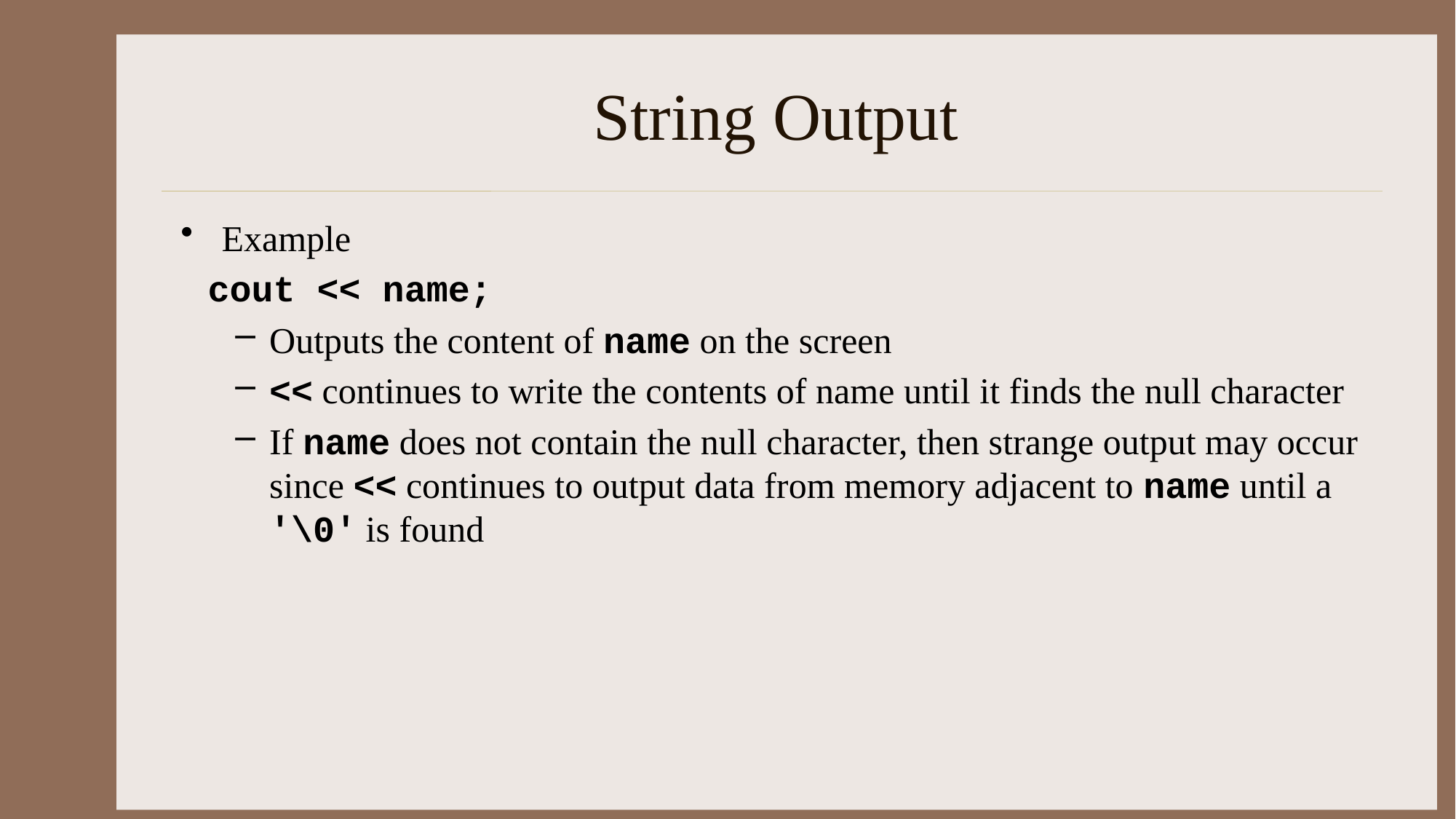

# String Output
Example
cout << name;
Outputs the content of name on the screen
<< continues to write the contents of name until it finds the null character
If name does not contain the null character, then strange output may occur since << continues to output data from memory adjacent to name until a '\0' is found